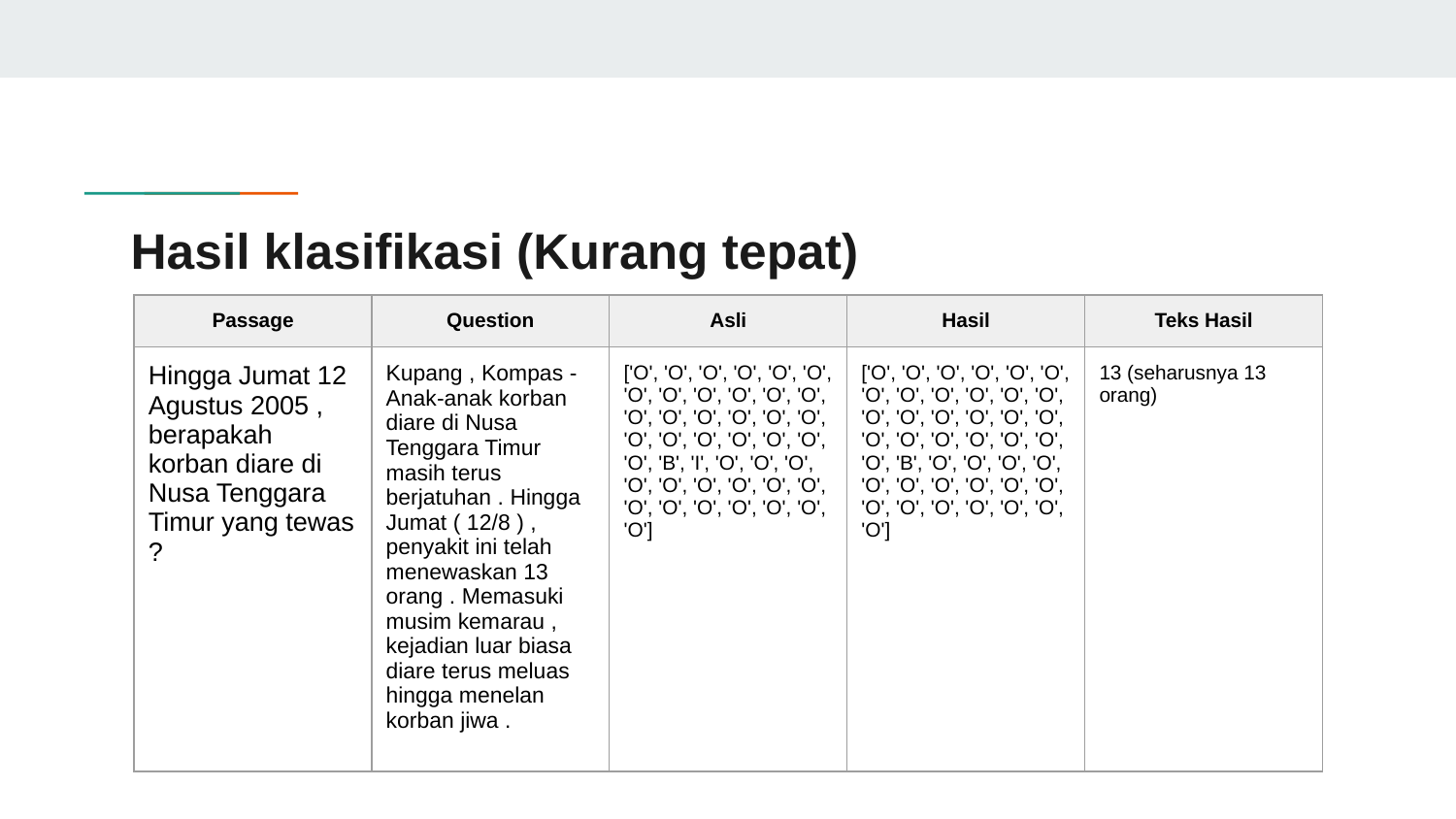

# Hasil klasifikasi (Kurang tepat)
| Passage | Question | Asli | Hasil | Teks Hasil |
| --- | --- | --- | --- | --- |
| Hingga Jumat 12 Agustus 2005 , berapakah korban diare di Nusa Tenggara Timur yang tewas ? | Kupang , Kompas - Anak-anak korban diare di Nusa Tenggara Timur masih terus berjatuhan . Hingga Jumat ( 12/8 ) , penyakit ini telah menewaskan 13 orang . Memasuki musim kemarau , kejadian luar biasa diare terus meluas hingga menelan korban jiwa . | ['O', 'O', 'O', 'O', 'O', 'O', 'O', 'O', 'O', 'O', 'O', 'O', 'O', 'O', 'O', 'O', 'O', 'O', 'O', 'O', 'O', 'O', 'O', 'O', 'O', 'B', 'I', 'O', 'O', 'O', 'O', 'O', 'O', 'O', 'O', 'O', 'O', 'O', 'O', 'O', 'O', 'O', 'O'] | ['O', 'O', 'O', 'O', 'O', 'O', 'O', 'O', 'O', 'O', 'O', 'O', 'O', 'O', 'O', 'O', 'O', 'O', 'O', 'O', 'O', 'O', 'O', 'O', 'O', 'B', 'O', 'O', 'O', 'O', 'O', 'O', 'O', 'O', 'O', 'O', 'O', 'O', 'O', 'O', 'O', 'O', 'O'] | 13 (seharusnya 13 orang) |